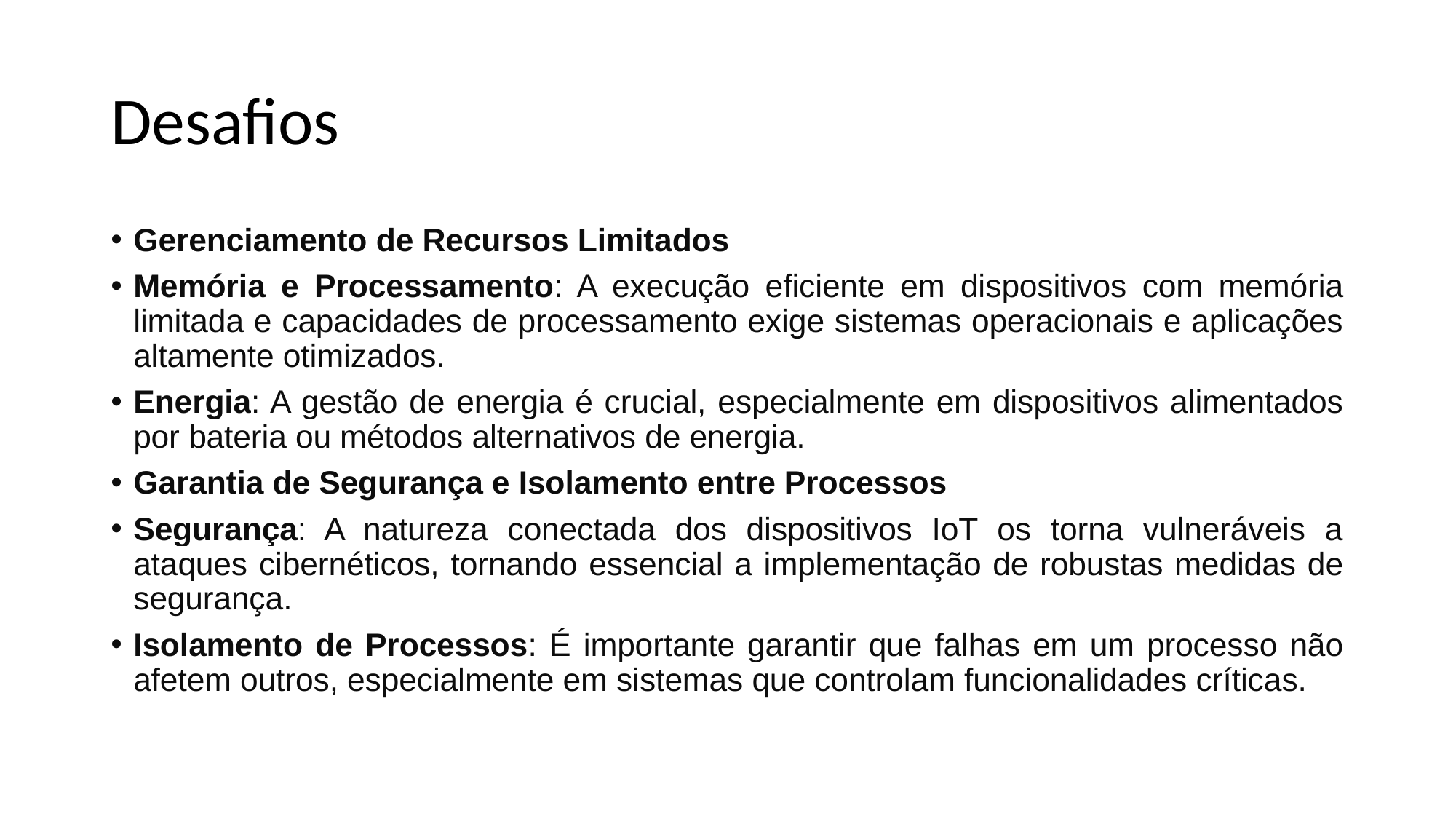

# Desafios
Gerenciamento de Recursos Limitados
Memória e Processamento: A execução eficiente em dispositivos com memória limitada e capacidades de processamento exige sistemas operacionais e aplicações altamente otimizados.
Energia: A gestão de energia é crucial, especialmente em dispositivos alimentados por bateria ou métodos alternativos de energia.
Garantia de Segurança e Isolamento entre Processos
Segurança: A natureza conectada dos dispositivos IoT os torna vulneráveis a ataques cibernéticos, tornando essencial a implementação de robustas medidas de segurança.
Isolamento de Processos: É importante garantir que falhas em um processo não afetem outros, especialmente em sistemas que controlam funcionalidades críticas.